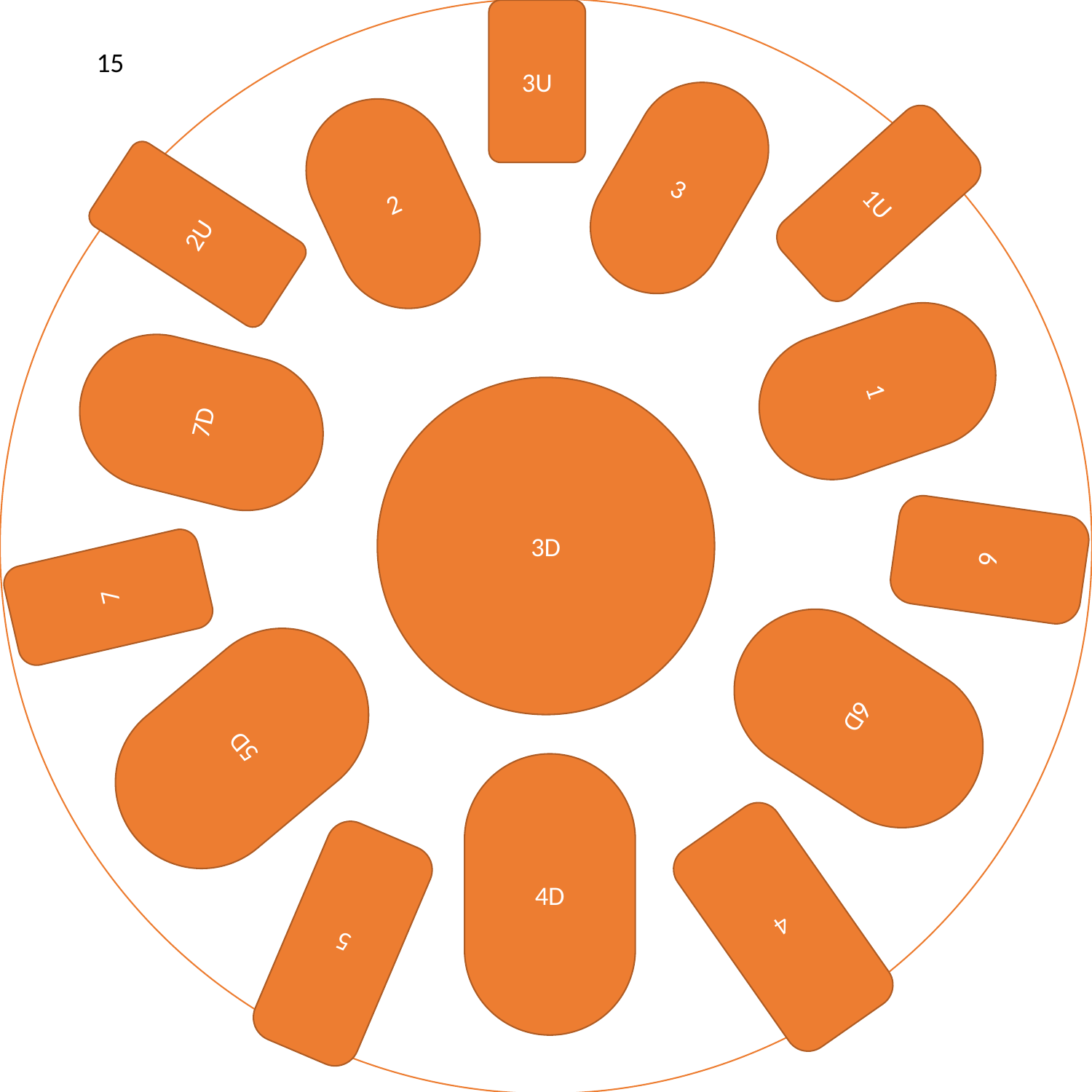

3U
15
3
2
1U
2U
1
7D
3D
6
7
6D
5D
4D
4
5